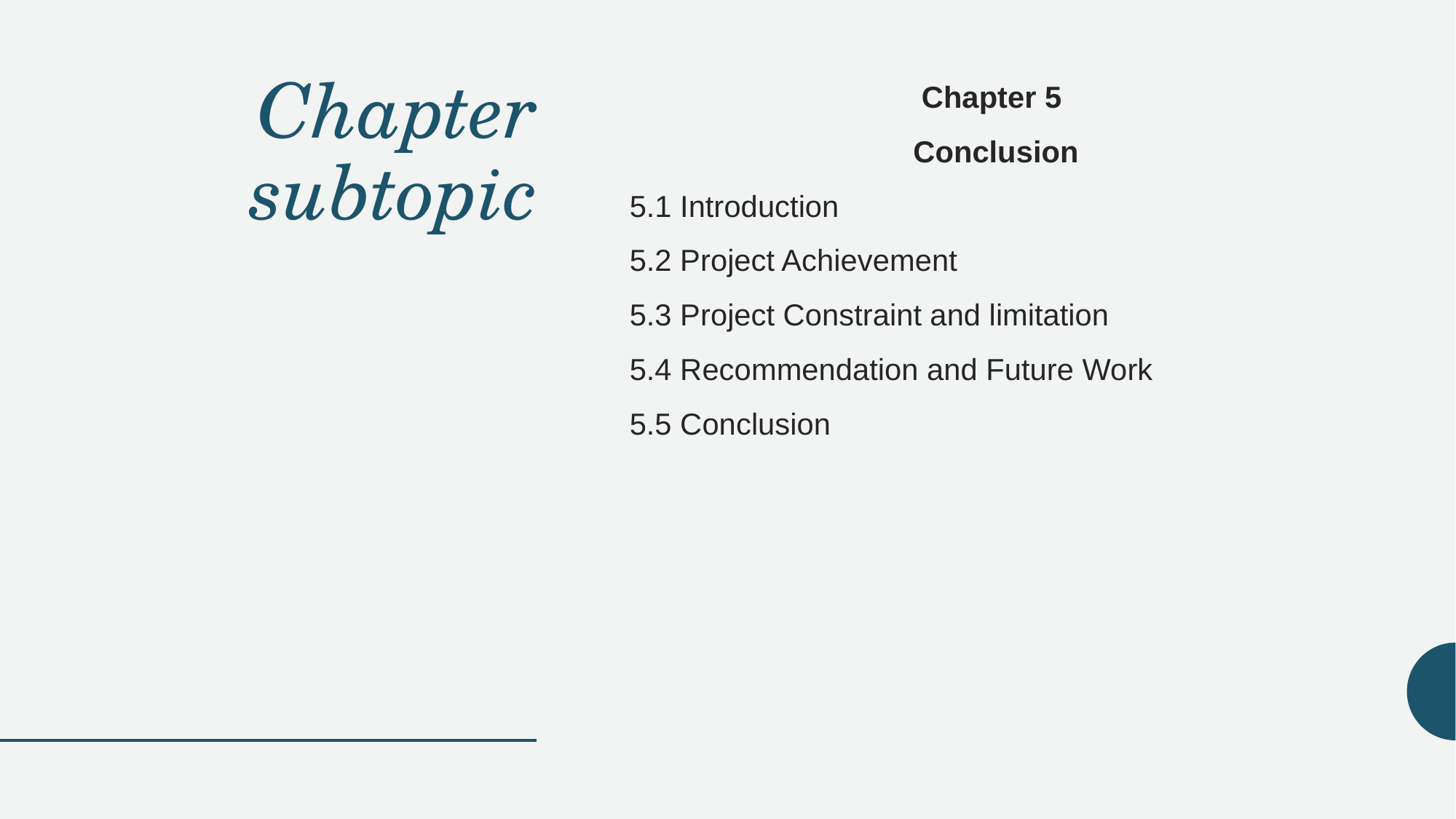

# Chapter subtopic
Chapter 5
 Conclusion
5.1 Introduction
5.2 Project Achievement
5.3 Project Constraint and limitation
5.4 Recommendation and Future Work
5.5 Conclusion